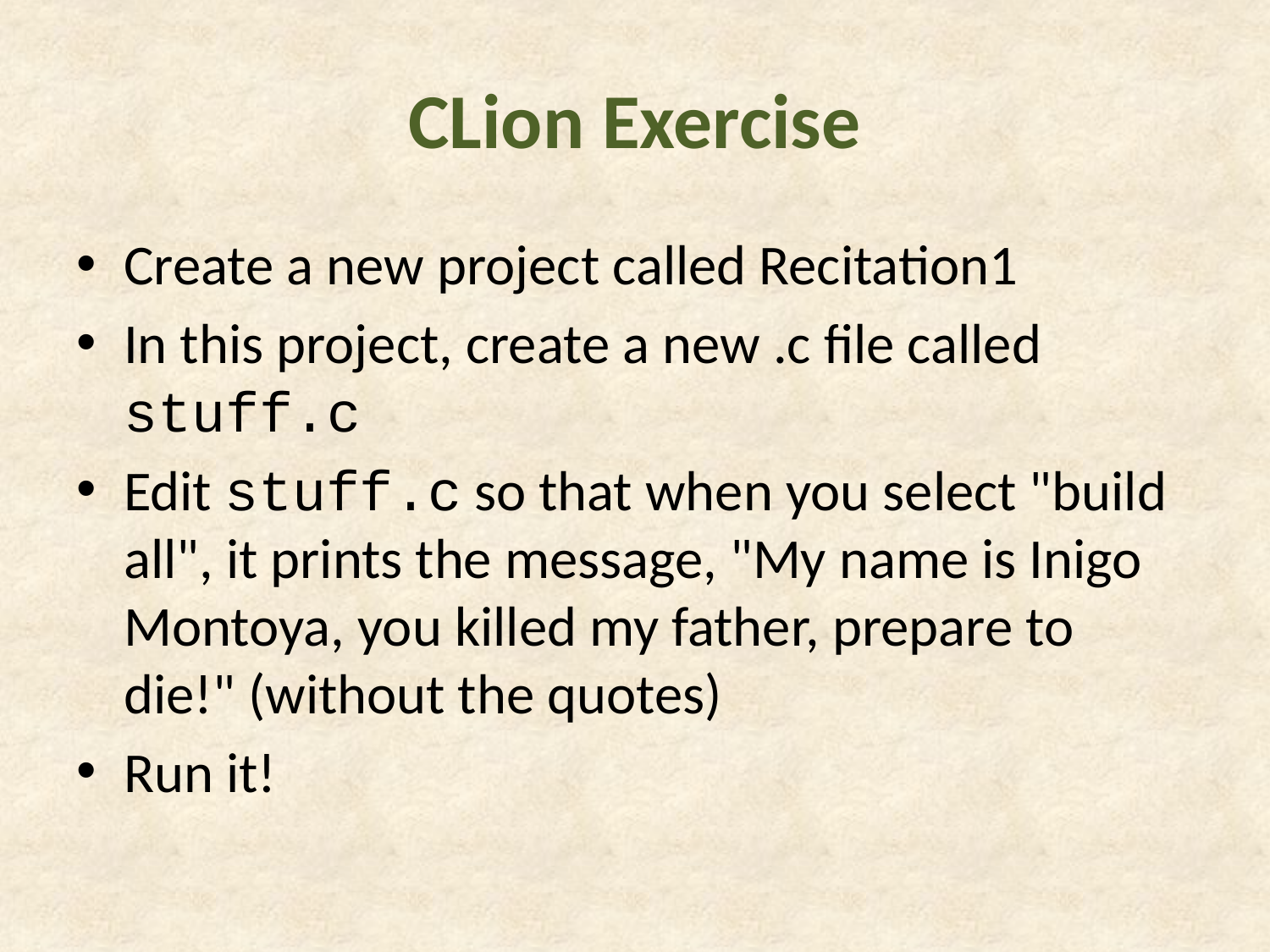

# CLion Exercise
Create a new project called Recitation1
In this project, create a new .c file called stuff.c
Edit stuff.c so that when you select "build all", it prints the message, "My name is Inigo Montoya, you killed my father, prepare to die!" (without the quotes)
Run it!